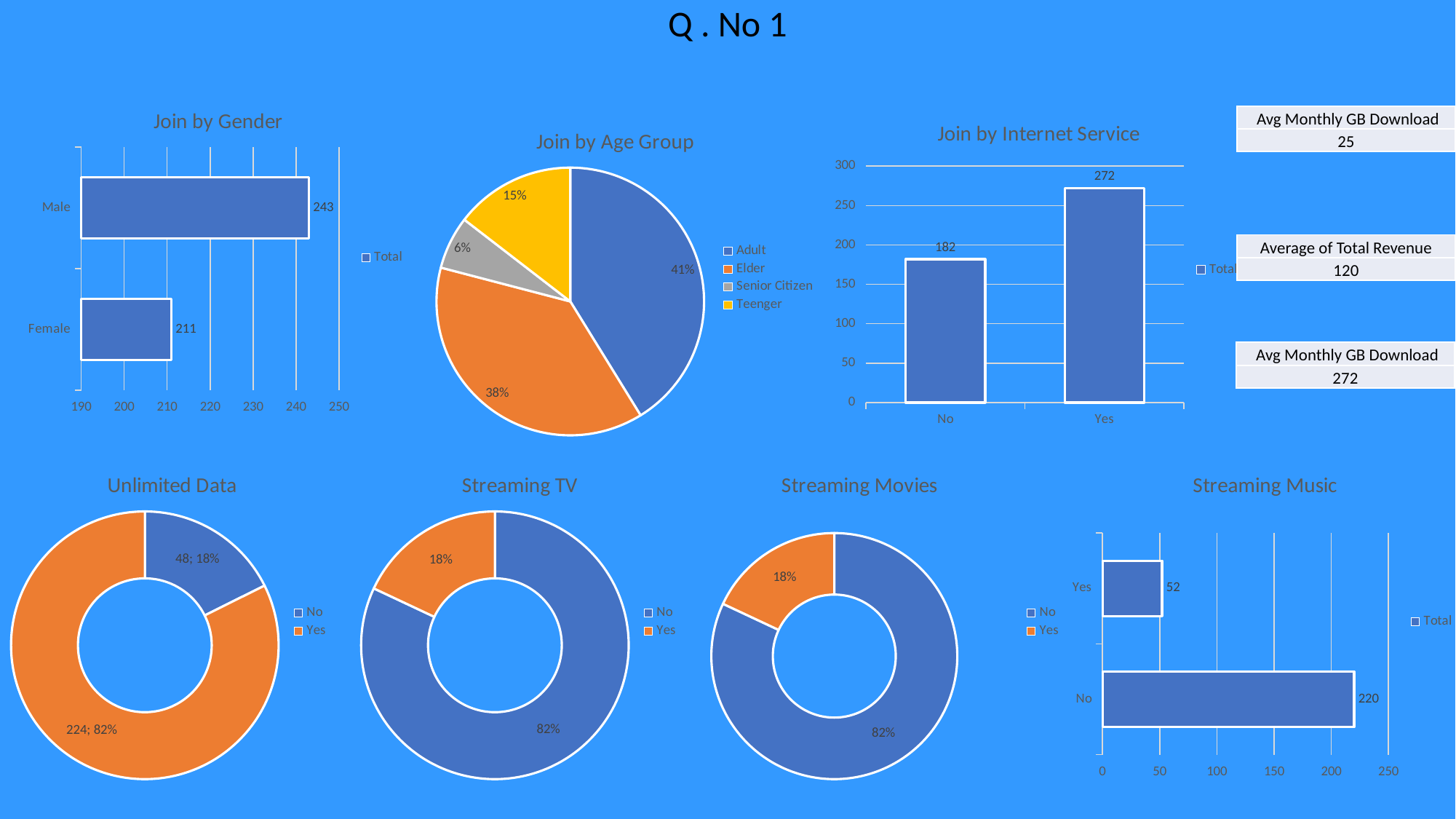

Q . No 1

### Chart: Join by Gender

| Category |  |
|---|---|
| Female | 211.0 |
| Male | 243.0 |

### Chart: Join by Internet Service

| Category |  |
|---|---|
| No | 182.0 |
| Yes | 272.0 |
| Avg Monthly GB Download |
| --- |
| 25 |

### Chart: Join by Age Group

| Category |  |
|---|---|
| Adult | 187.0 |
| Elder | 172.0 |
| Senior Citizen | 29.0 |
| Teenger | 66.0 |
| Average of Total Revenue |
| --- |
| 120 |
| Avg Monthly GB Download |
| --- |
| 272 |

### Chart:  Unlimited Data

| Category |  |
|---|---|
| No | 48.0 |
| Yes | 224.0 |

### Chart: Streaming TV

| Category |  |
|---|---|
| No | 223.0 |
| Yes | 49.0 |

### Chart: Streaming Movies

| Category |  |
|---|---|
| No | 223.0 |
| Yes | 49.0 |

### Chart: Streaming Music

| Category |  |
|---|---|
| No | 220.0 |
| Yes | 52.0 |